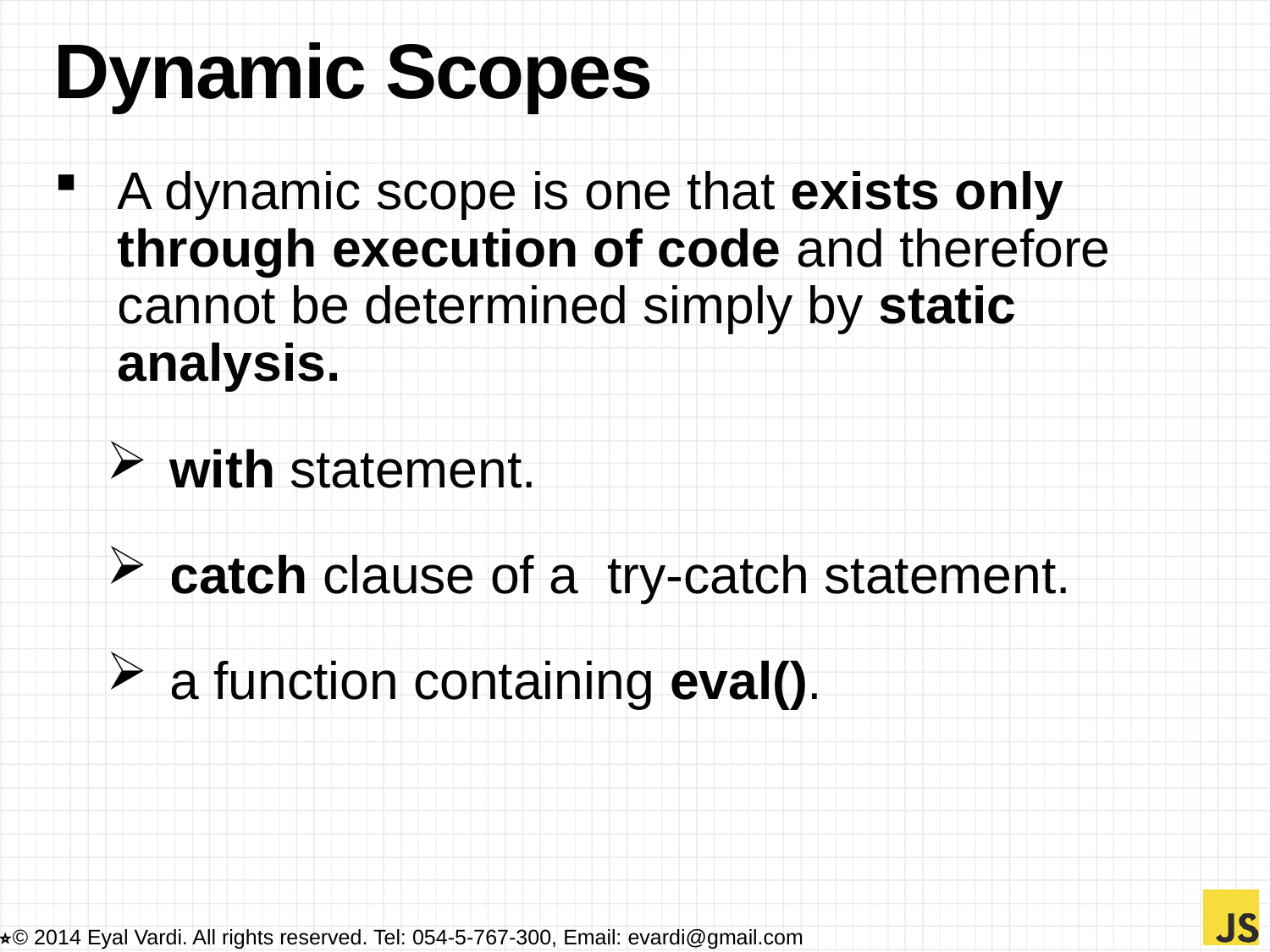

# Dynamic Scopes
A dynamic scope is one that exists only through execution of code and therefore cannot be determined simply by static analysis.
with statement.
catch clause of a  try-catch statement.
a function containing eval().